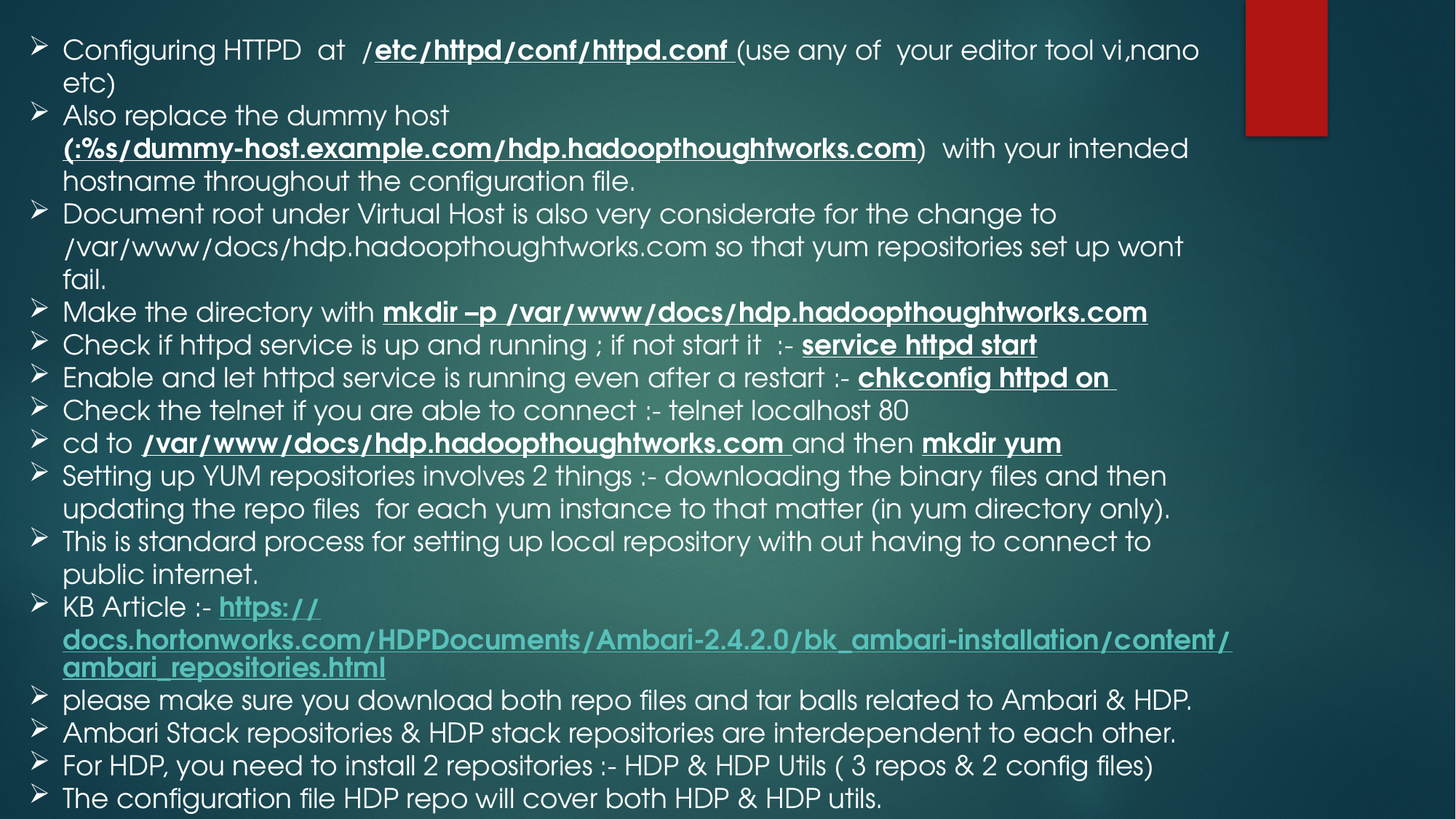

Configuring HTTPD  at  /etc/httpd/conf/httpd.conf (use any of  your editor tool vi,nano etc)
Also replace the dummy host (:%s/dummy-host.example.com/hdp.hadoopthoughtworks.com)  with your intended hostname throughout the configuration file.
Document root under Virtual Host is also very considerate for the change to /var/www/docs/hdp.hadoopthoughtworks.com so that yum repositories set up wont fail.
Make the directory with mkdir –p /var/www/docs/hdp.hadoopthoughtworks.com
Check if httpd service is up and running ; if not start it  :- service httpd start
Enable and let httpd service is running even after a restart :- chkconfig httpd on
Check the telnet if you are able to connect :- telnet localhost 80
cd to /var/www/docs/hdp.hadoopthoughtworks.com and then mkdir yum
Setting up YUM repositories involves 2 things :- downloading the binary files and then updating the repo files  for each yum instance to that matter (in yum directory only).
This is standard process for setting up local repository with out having to connect to public internet.
KB Article :- https://docs.hortonworks.com/HDPDocuments/Ambari-2.4.2.0/bk_ambari-installation/content/ambari_repositories.html
please make sure you download both repo files and tar balls related to Ambari & HDP.
Ambari Stack repositories & HDP stack repositories are interdependent to each other.
For HDP, you need to install 2 repositories :- HDP & HDP Utils ( 3 repos & 2 config files)
The configuration file HDP repo will cover both HDP & HDP utils.